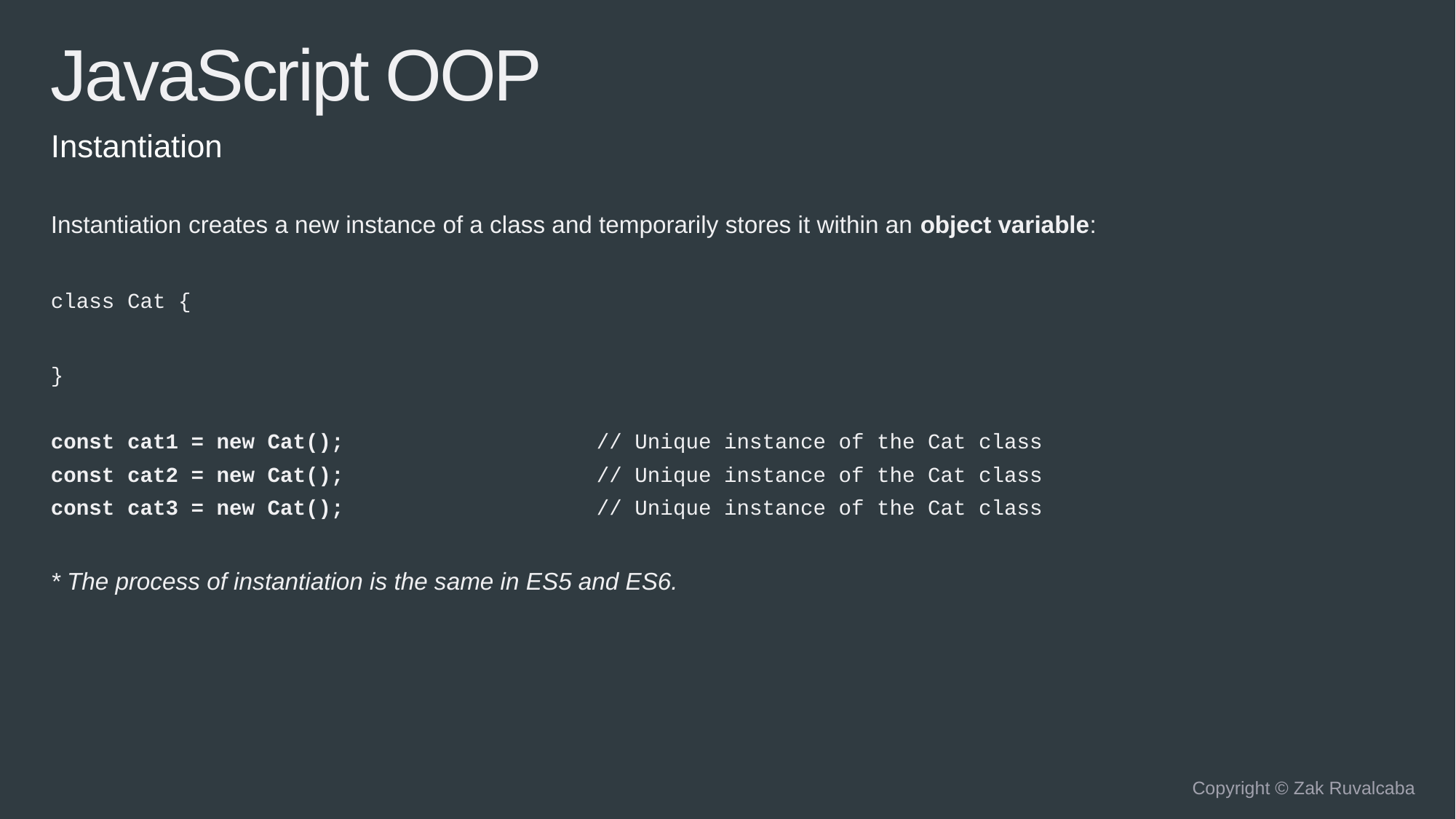

# JavaScript OOP
Instantiation
Instantiation creates a new instance of a class and temporarily stores it within an object variable:

class Cat {

}
const cat1 = new Cat();			// Unique instance of the Cat class
const cat2 = new Cat();			// Unique instance of the Cat class
const cat3 = new Cat();			// Unique instance of the Cat class
* The process of instantiation is the same in ES5 and ES6.